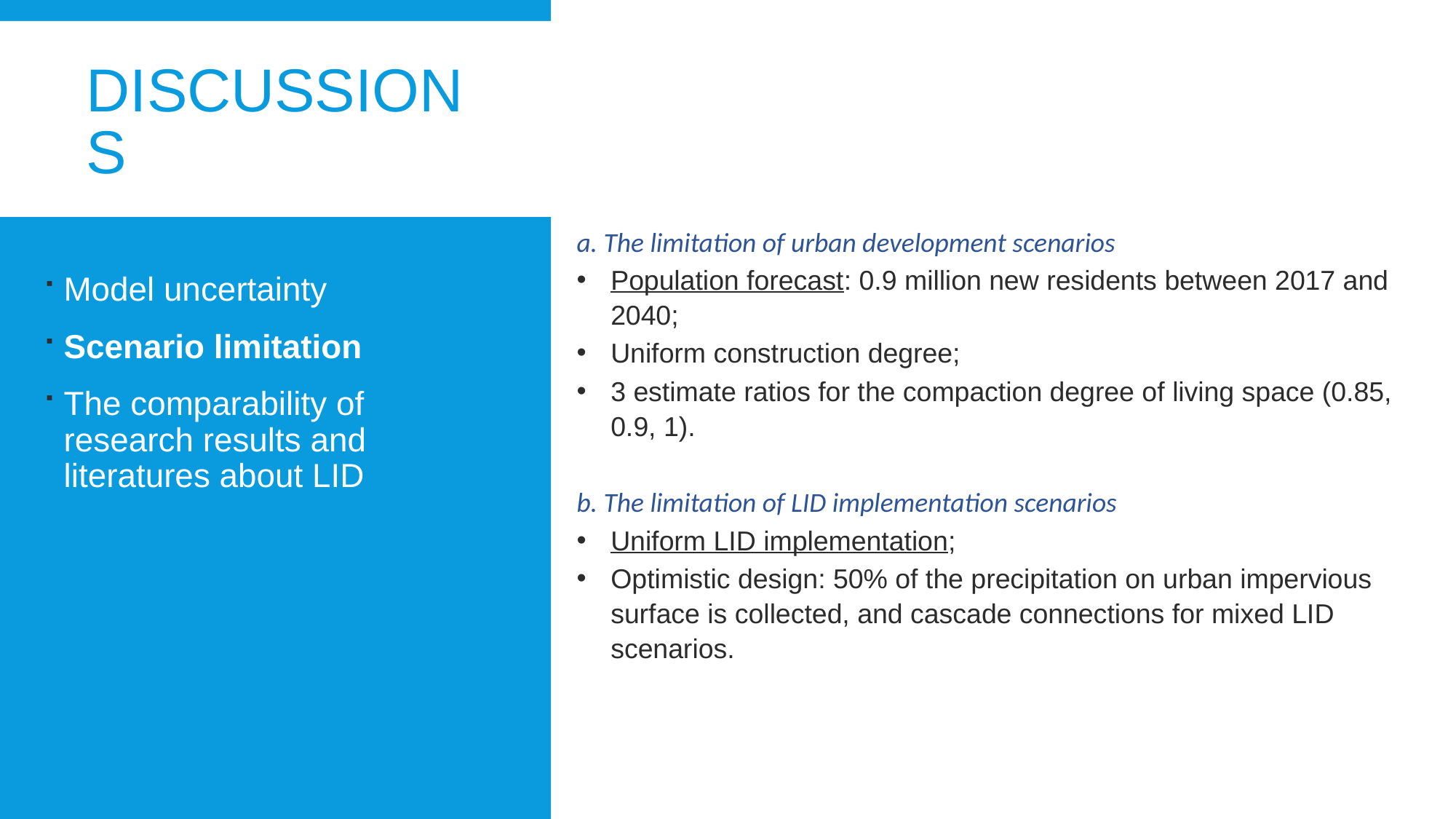

# Discussions
a. The limitation of urban development scenarios
Population forecast: 0.9 million new residents between 2017 and 2040;
Uniform construction degree;
3 estimate ratios for the compaction degree of living space (0.85, 0.9, 1).

b. The limitation of LID implementation scenarios
Uniform LID implementation;
Optimistic design: 50% of the precipitation on urban impervious surface is collected, and cascade connections for mixed LID scenarios.
Model uncertainty
Scenario limitation
The comparability of research results and literatures about LID